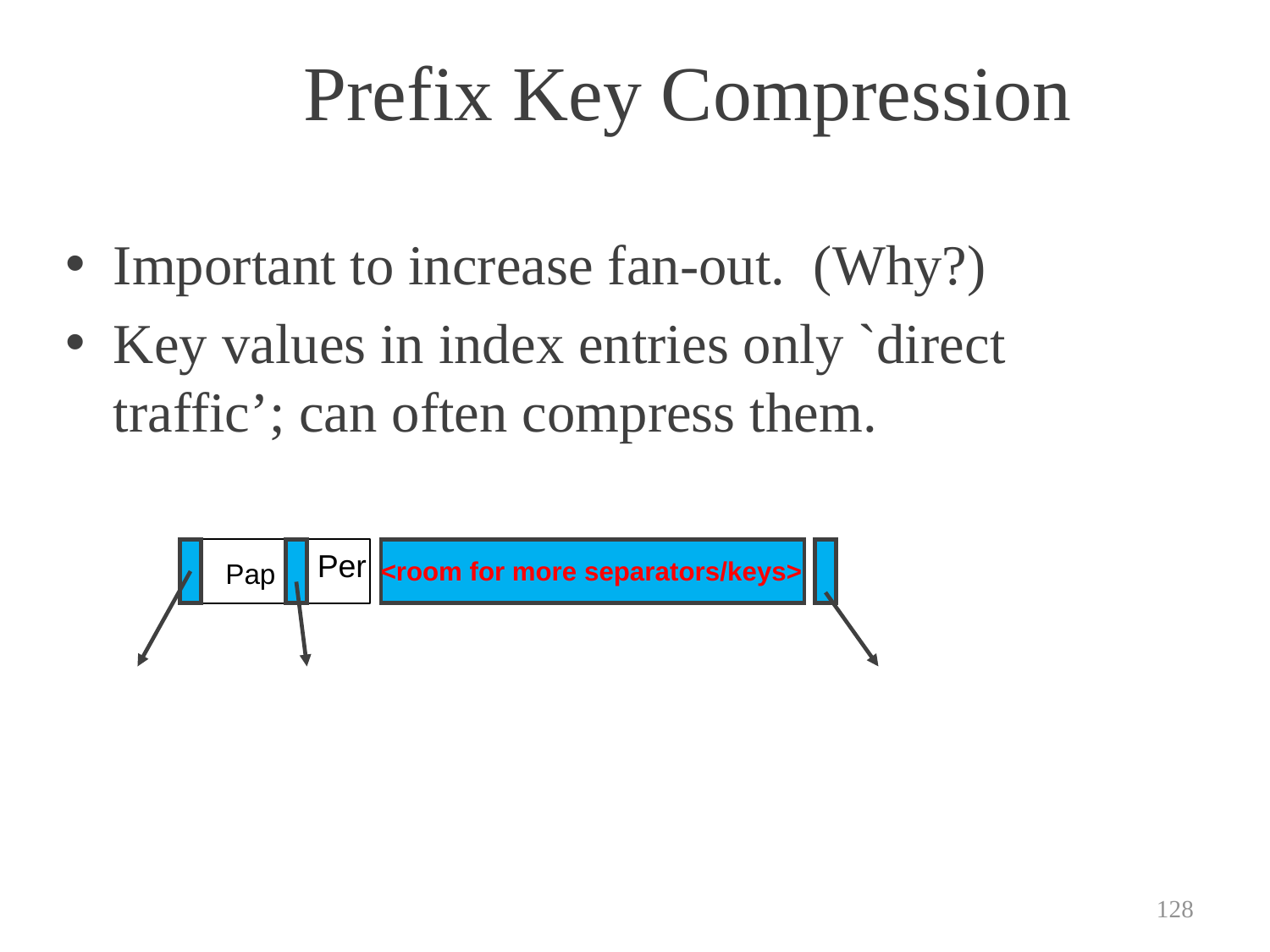

# Prefix Key Compression
Important to increase fan-out.  (Why?)
Key values in index entries only `direct traffic’; can often compress them.

Per

<room for more separators/keys>
Pap

128